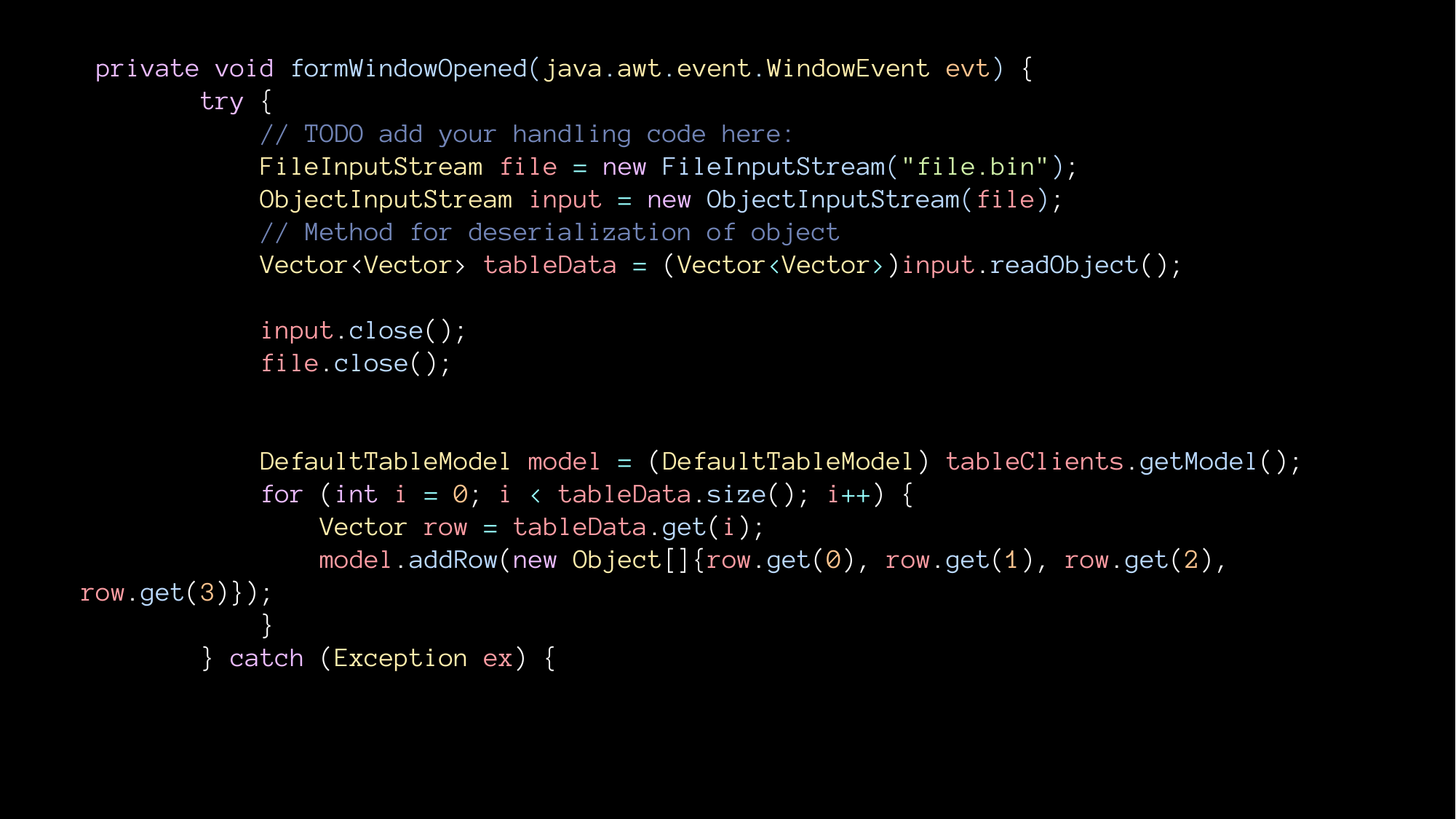

private void formWindowOpened(java.awt.event.WindowEvent evt) {
        try {
            // TODO add your handling code here:
            FileInputStream file = new FileInputStream("file.bin");
            ObjectInputStream input = new ObjectInputStream(file);
            // Method for deserialization of object
            Vector<Vector> tableData = (Vector<Vector>)input.readObject();

            input.close();
            file.close();

            DefaultTableModel model = (DefaultTableModel) tableClients.getModel();
            for (int i = 0; i < tableData.size(); i++) {
                Vector row = tableData.get(i);
                model.addRow(new Object[]{row.get(0), row.get(1), row.get(2), row.get(3)});
            }
        } catch (Exception ex) {